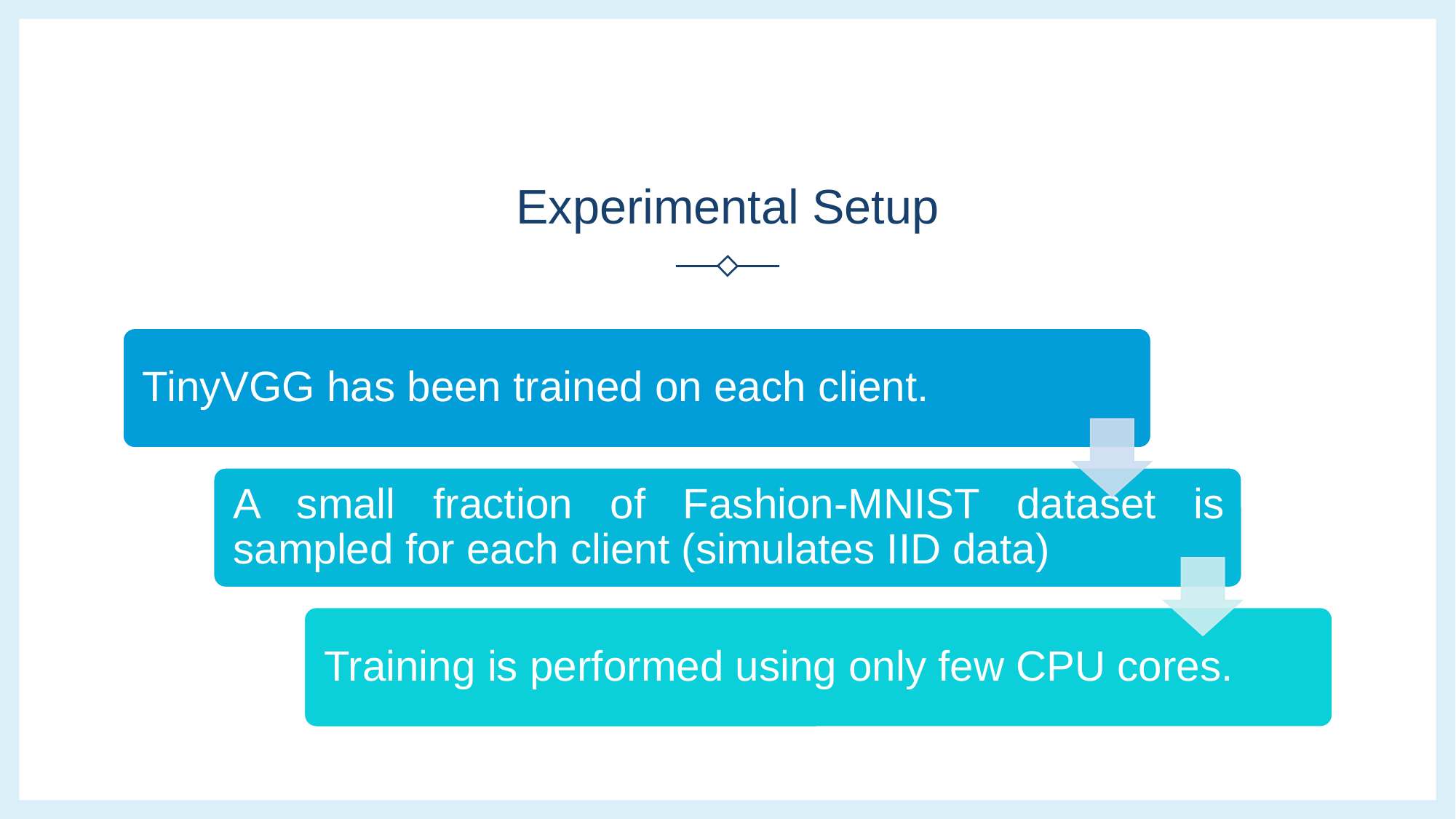

# Experimental Setup

TinyVGG has been trained on each client.
A small fraction of Fashion-MNIST dataset is sampled for each client (simulates IID data)
Training is performed using only few CPU cores.